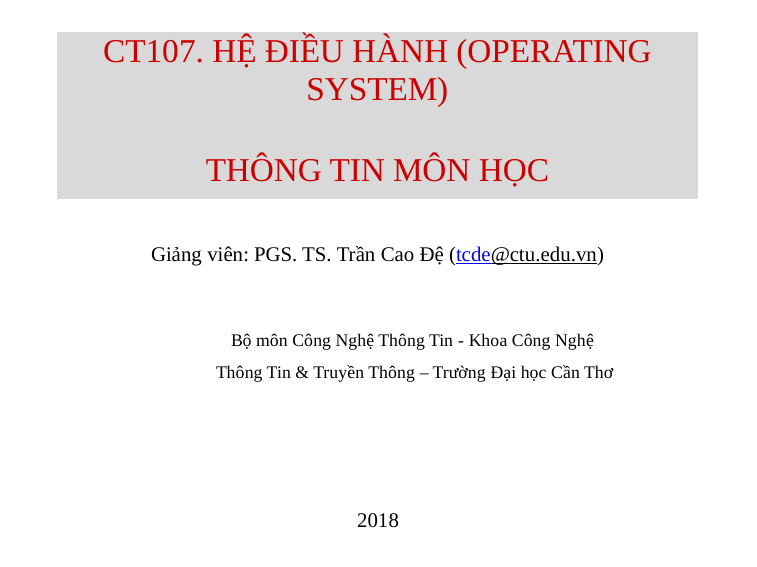

CT107. HỆ ĐIỀU HÀNH (OPERATING SYSTEM)
THÔNG TIN MÔN HỌC
Giảng viên: PGS. TS. Trần Cao Đệ (tcde@ctu.edu.vn)
Bộ môn Công Nghệ Thông Tin - Khoa Công Nghệ
Thông Tin & Truyền Thông – Trường Đại học Cần Thơ
2018